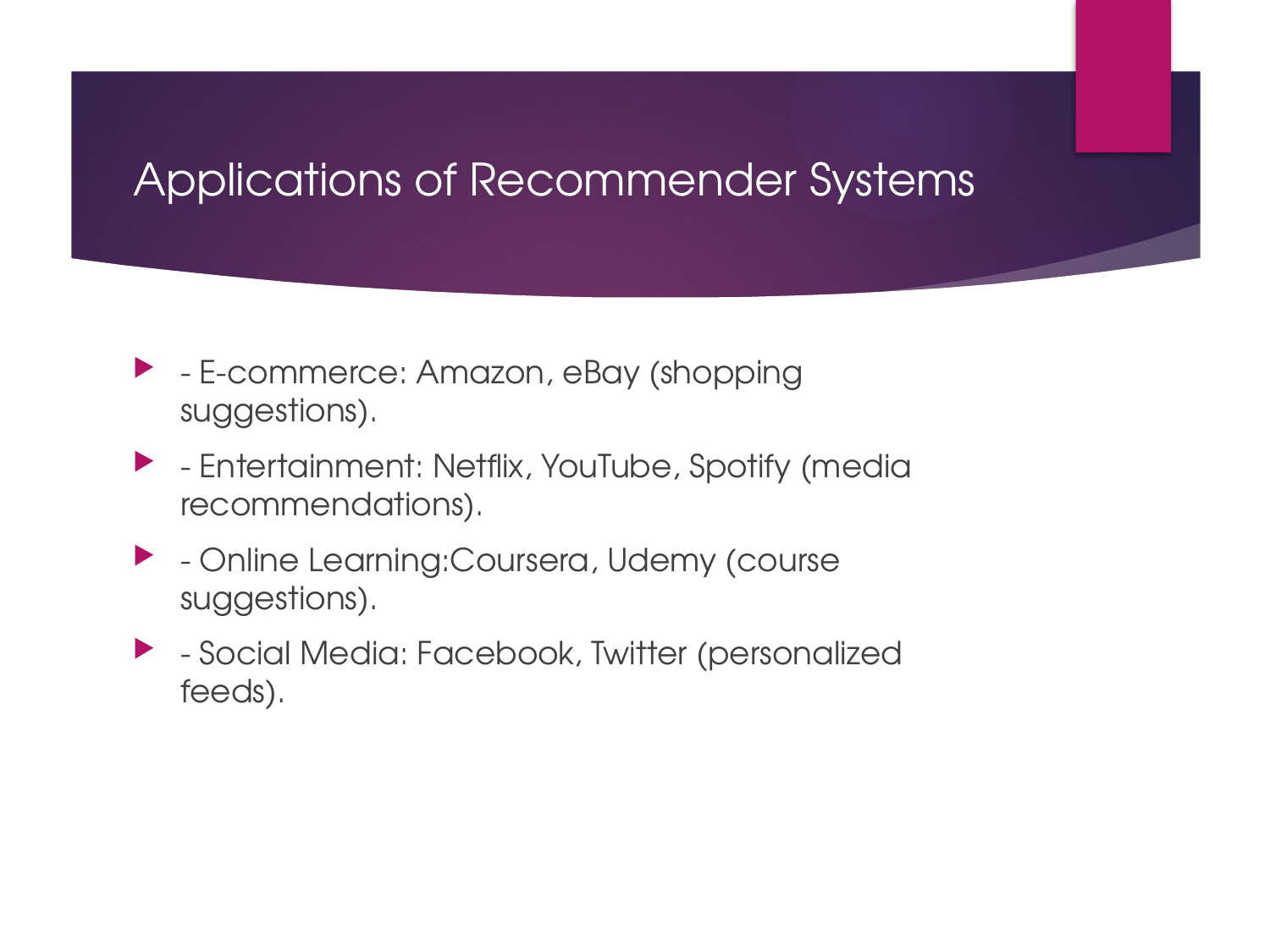

# Applications of Recommender Systems
- E-commerce: Amazon, eBay (shopping suggestions).
- Entertainment: Netflix, YouTube, Spotify (media recommendations).
- Online Learning:Coursera, Udemy (course suggestions).
- Social Media: Facebook, Twitter (personalized feeds).